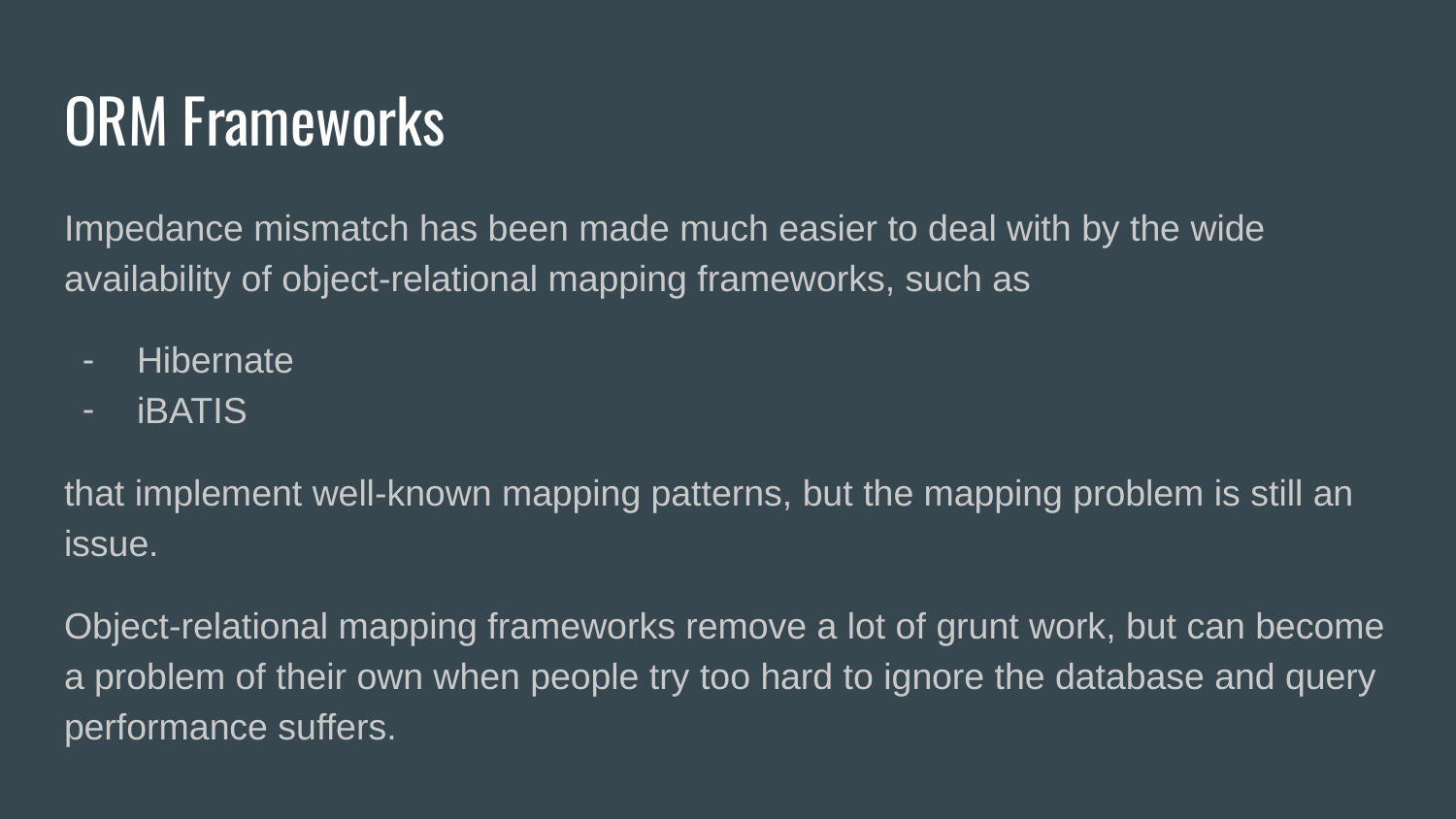

# ORM Frameworks
Impedance mismatch has been made much easier to deal with by the wide availability of object-relational mapping frameworks, such as
Hibernate
iBATIS
that implement well-known mapping patterns, but the mapping problem is still an issue.
Object-relational mapping frameworks remove a lot of grunt work, but can become a problem of their own when people try too hard to ignore the database and query performance suffers.